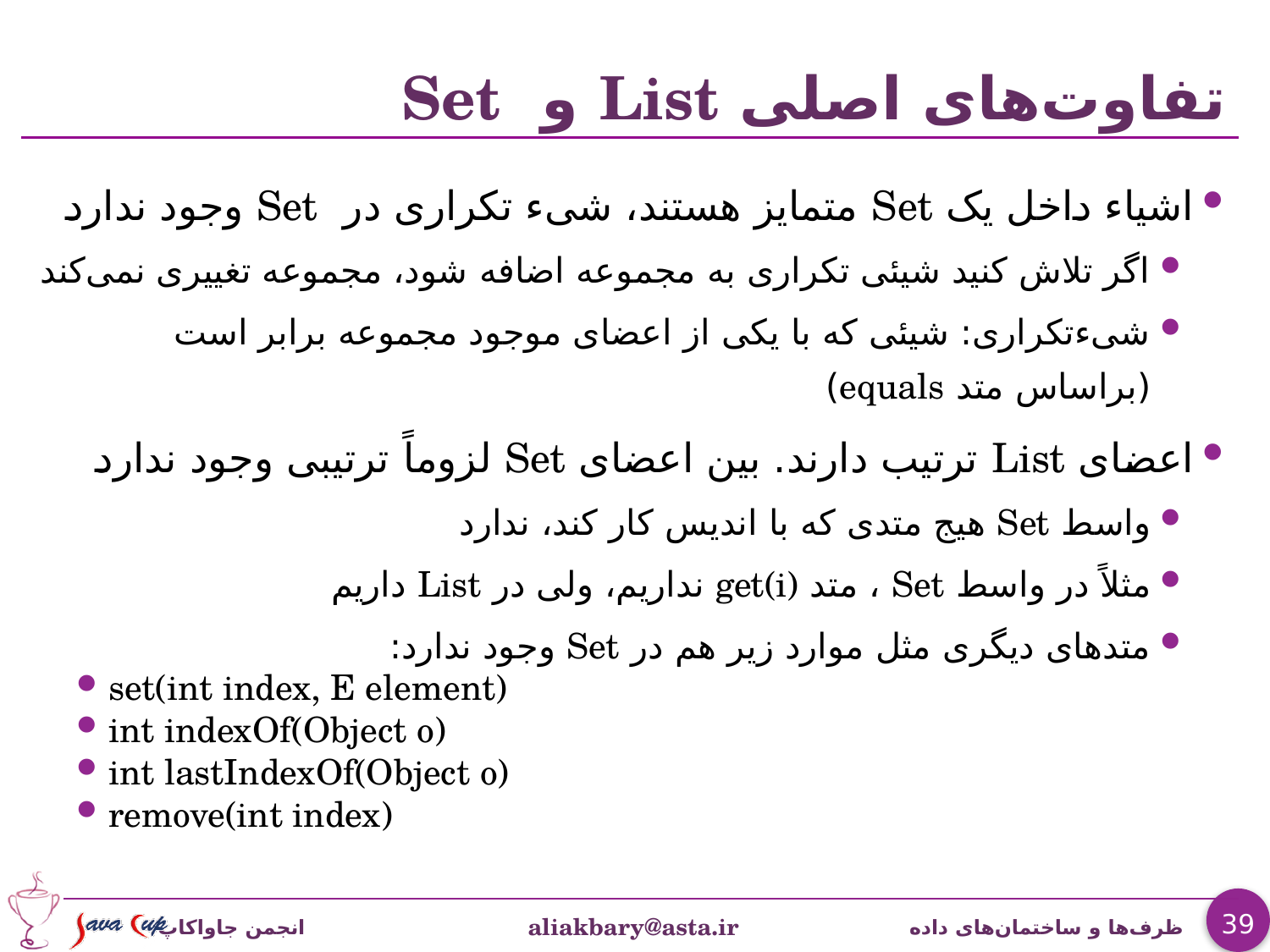

# تفاوت‌های اصلی List و  Set
اشیاء داخل یک Set متمایز هستند، شیء تکراری در  Set وجود ندارد
اگر تلاش کنید شیئی تکراری به مجموعه اضافه شود، مجموعه تغییری نمی‌کند
شیءتکراری: شیئی که با یکی از اعضای موجود مجموعه برابر است (براساس متد equals)
اعضای List ترتیب دارند. بین اعضای Set لزوماً ترتیبی وجود ندارد
واسط Set هیج متدی که با اندیس کار کند، ندارد
مثلاً در واسط Set ، متد get(i) نداریم، ولی در List داریم
متدهای دیگری مثل موارد زیر هم در Set وجود ندارد:
set(int index, E element)
int indexOf(Object o)
int lastIndexOf(Object o)
remove(int index)